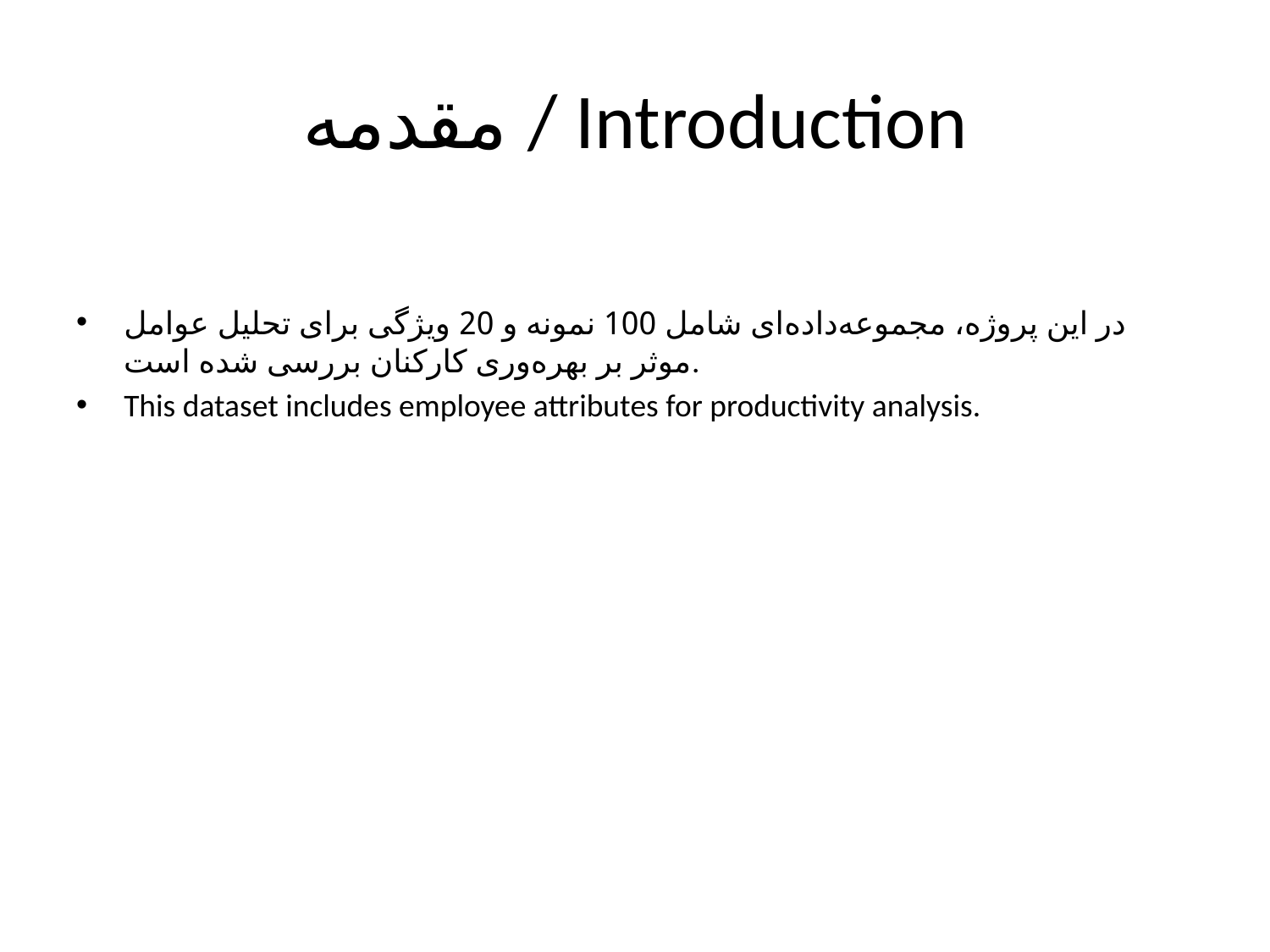

# مقدمه / Introduction

در این پروژه، مجموعه‌داده‌ای شامل 100 نمونه و 20 ویژگی برای تحلیل عوامل موثر بر بهره‌وری کارکنان بررسی شده است.
This dataset includes employee attributes for productivity analysis.